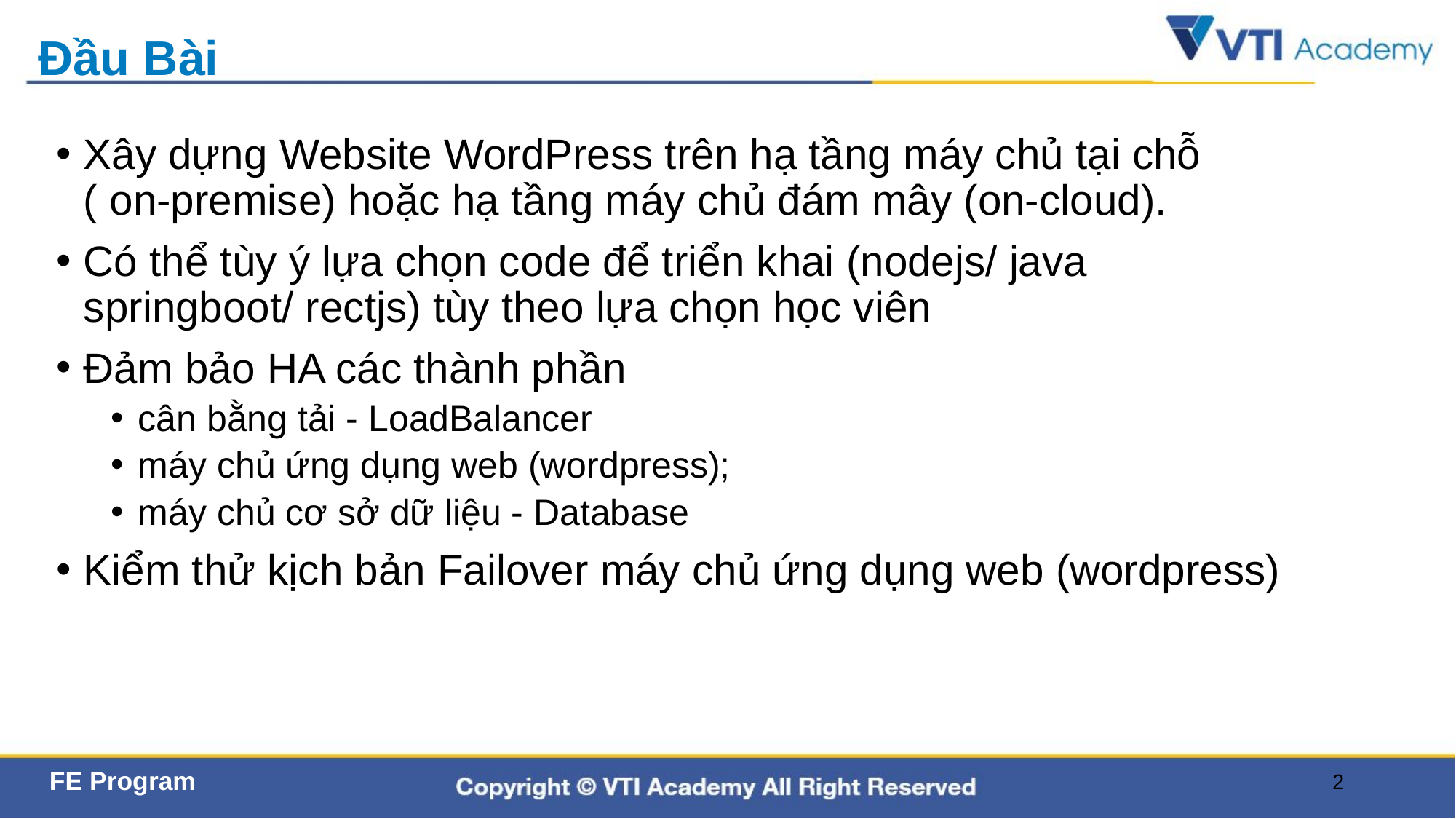

# Đầu Bài
Xây dựng Website WordPress trên hạ tầng máy chủ tại chỗ ( on-premise) hoặc hạ tầng máy chủ đám mây (on-cloud).
Có thể tùy ý lựa chọn code để triển khai (nodejs/ java springboot/ rectjs) tùy theo lựa chọn học viên
Đảm bảo HA các thành phần
cân bằng tải - LoadBalancer
máy chủ ứng dụng web (wordpress);
máy chủ cơ sở dữ liệu - Database
Kiểm thử kịch bản Failover máy chủ ứng dụng web (wordpress)
2